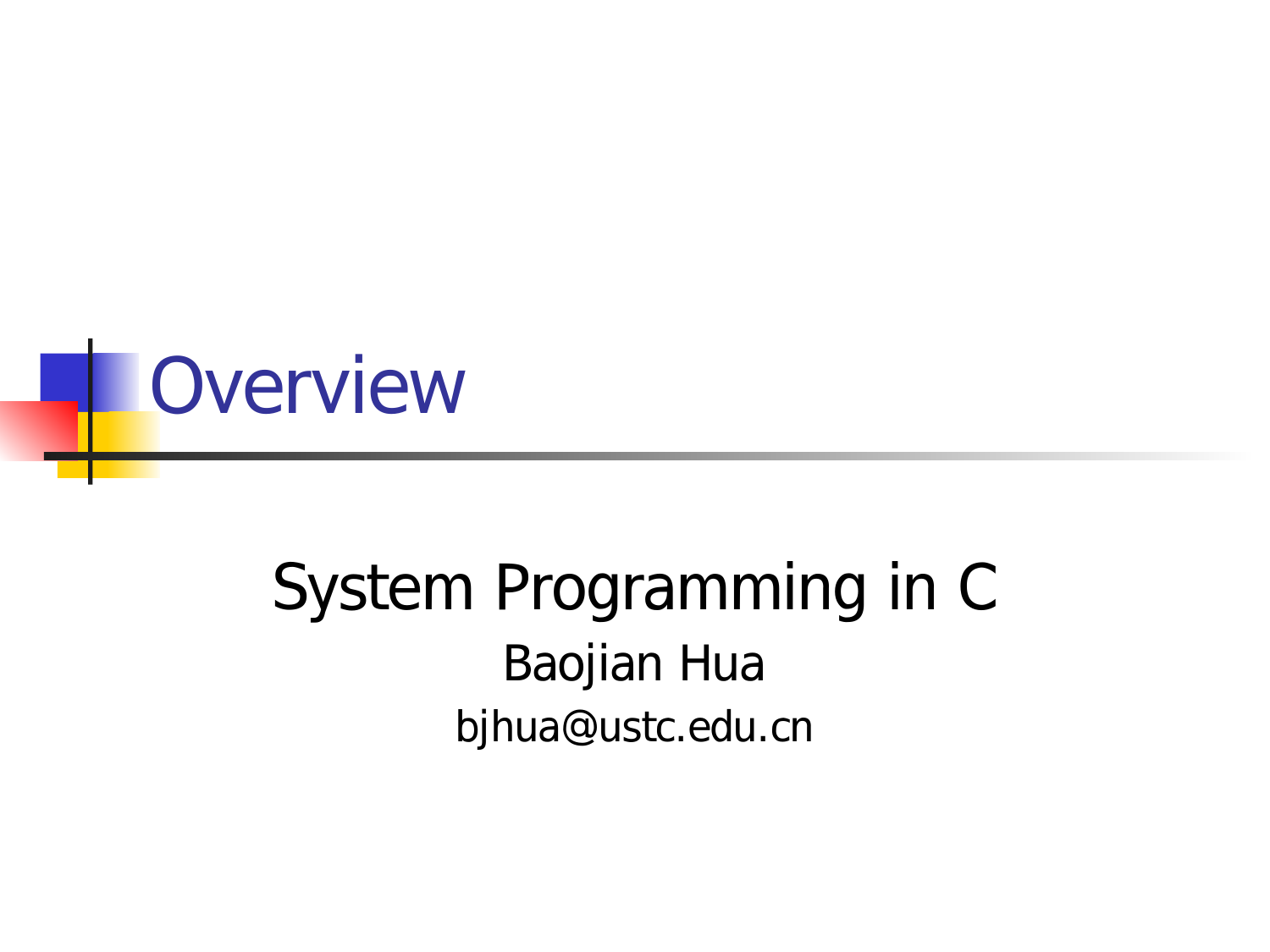

# Overview
System Programming in C
Baojian Hua
bjhua@ustc.edu.cn